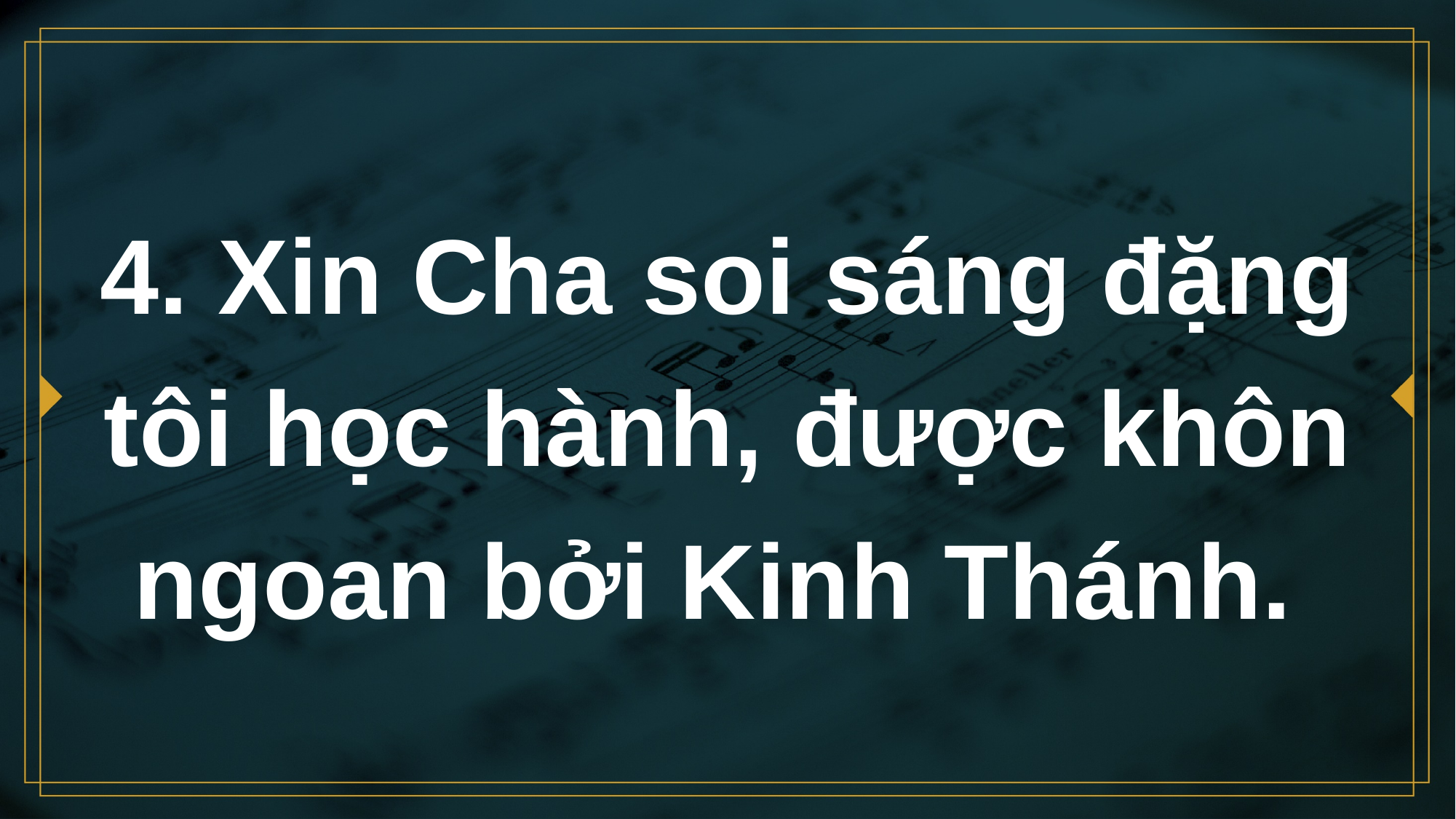

# 4. Xin Cha soi sáng đặng tôi học hành, được khôn ngoan bởi Kinh Thánh.